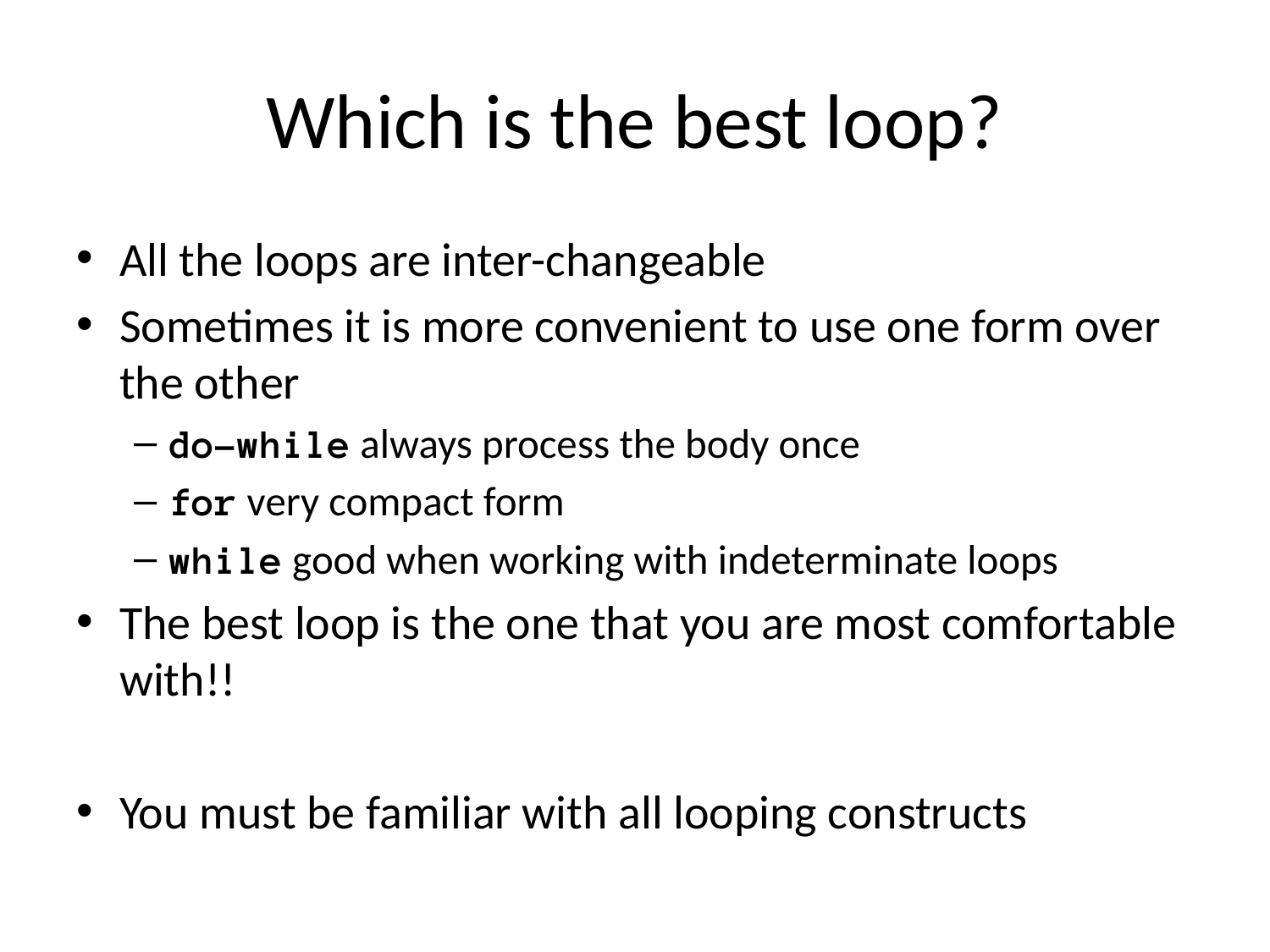

# Which is the best loop?
All the loops are inter-changeable
Sometimes it is more convenient to use one form over the other
do-while always process the body once
for very compact form
while good when working with indeterminate loops
The best loop is the one that you are most comfortable with!!

You must be familiar with all looping constructs